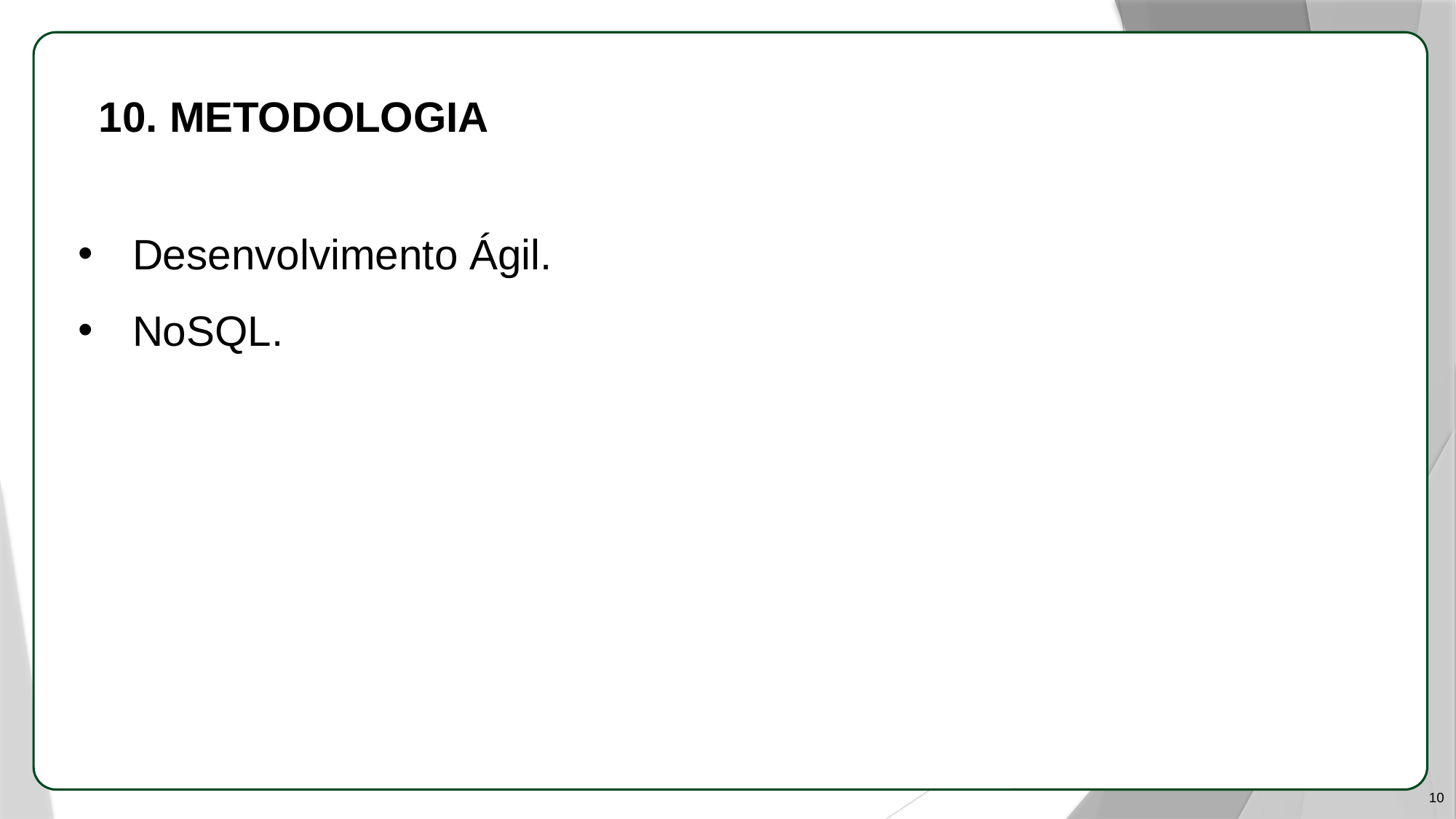

APL
10. METODOLOGIA
Desenvolvimento Ágil.
NoSQL.
10